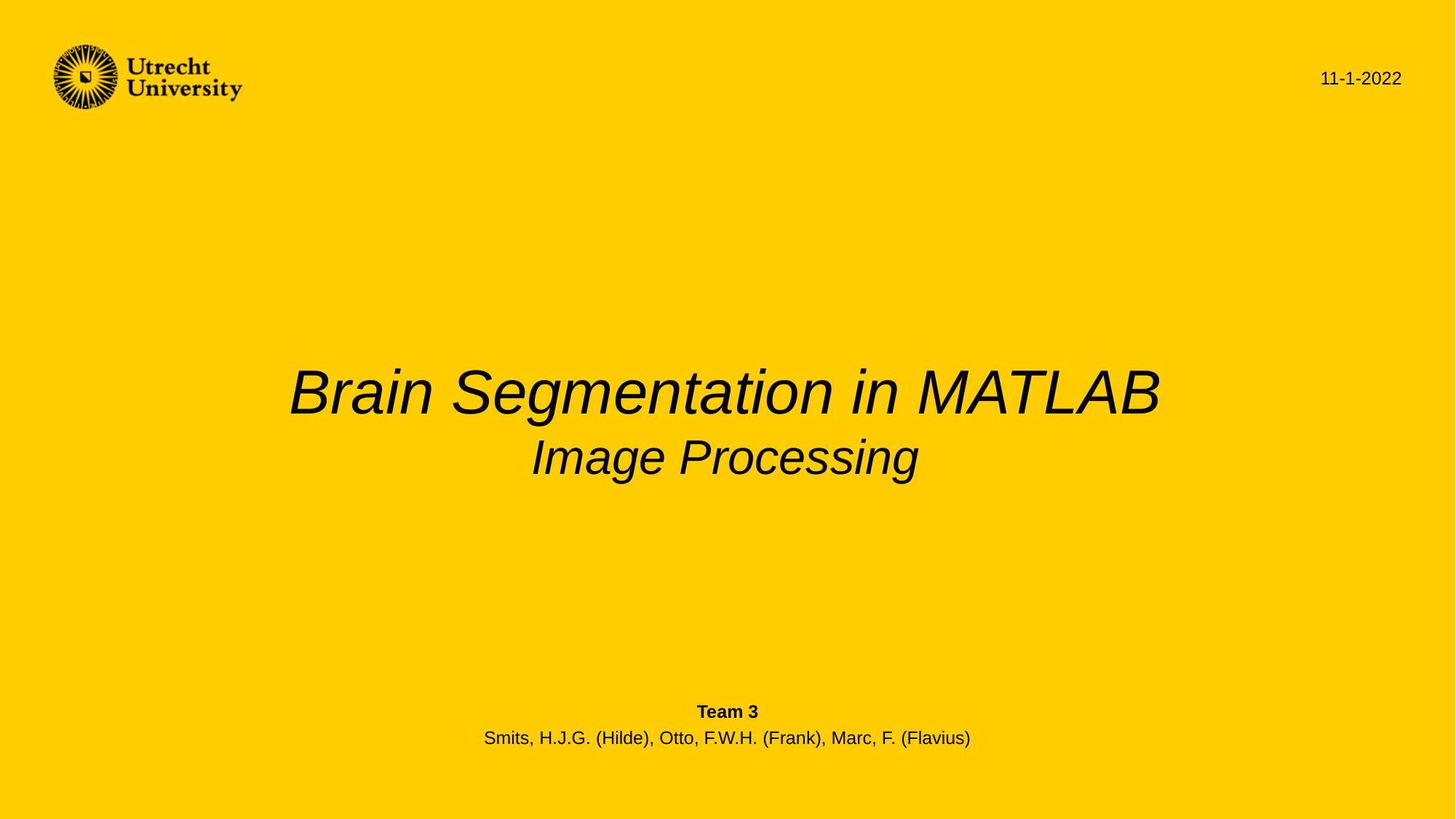

11-1-2022
# Brain Segmentation in MATLAB Image Processing
Team 3

Smits, H.J.G. (Hilde), Otto, F.W.H. (Frank), Marc, F. (Flavius)